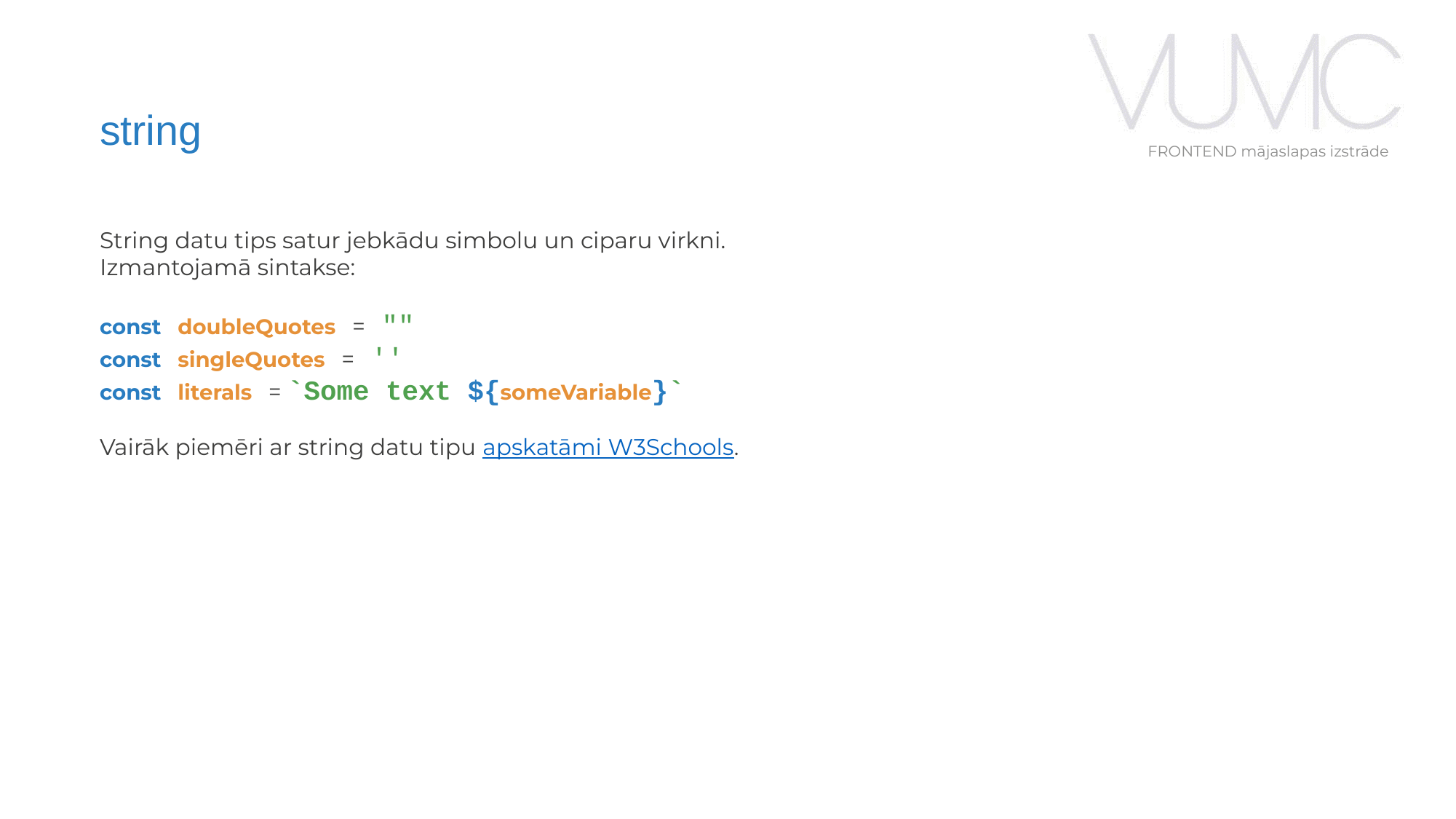

string
FRONTEND mājaslapas izstrāde
String datu tips satur jebkādu simbolu un ciparu virkni.
Izmantojamā sintakse:
const doubleQuotes = ""
const singleQuotes = ''
const literals = `Some text ${someVariable}`

Vairāk piemēri ar string datu tipu apskatāmi W3Schools.
11